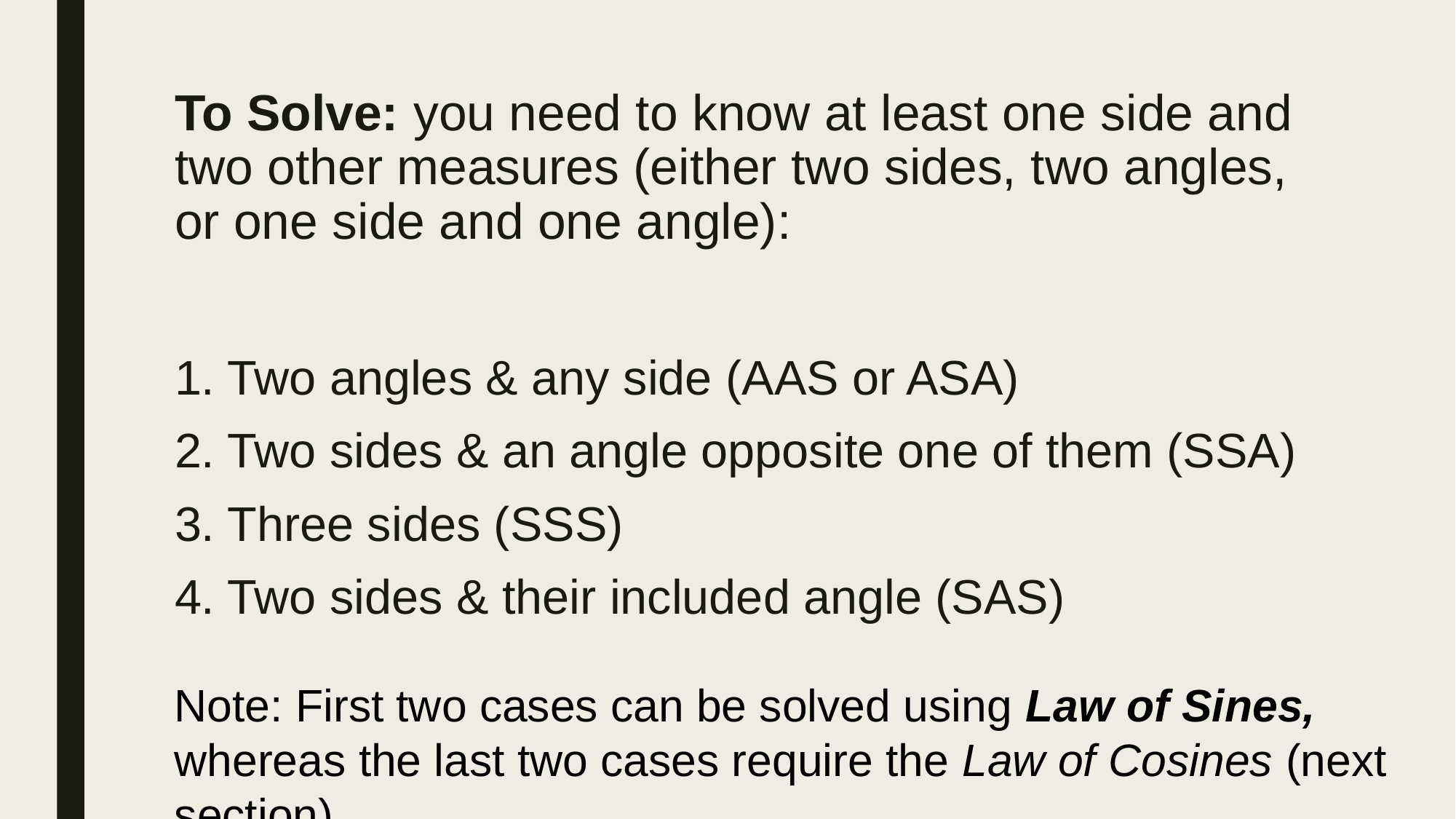

# To Solve: you need to know at least one side and two other measures (either two sides, two angles, or one side and one angle):

1. Two angles & any side (AAS or ASA)
2. Two sides & an angle opposite one of them (SSA)
3. Three sides (SSS)
4. Two sides & their included angle (SAS)
Note: First two cases can be solved using Law of Sines, whereas the last two cases require the Law of Cosines (next section).